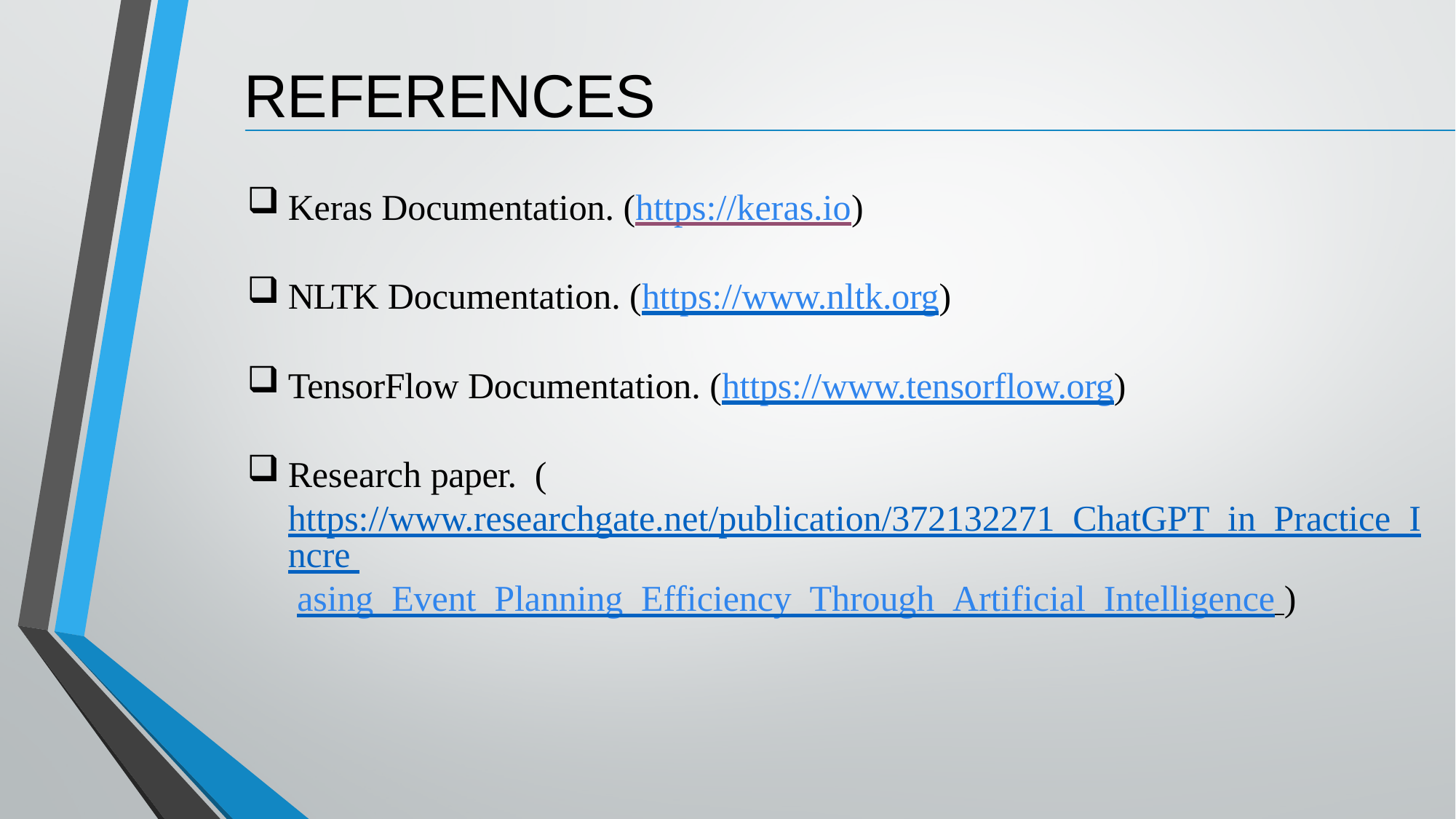

# REFERENCES
Keras Documentation. (https://keras.io)

NLTK Documentation. (https://www.nltk.org)

TensorFlow Documentation. (https://www.tensorflow.org)

Research paper.  (https://www.researchgate.net/publication/372132271_ChatGPT_in_Practice_Incre  asing_Event_Planning_Efficiency_Through_Artificial_Intelligence )